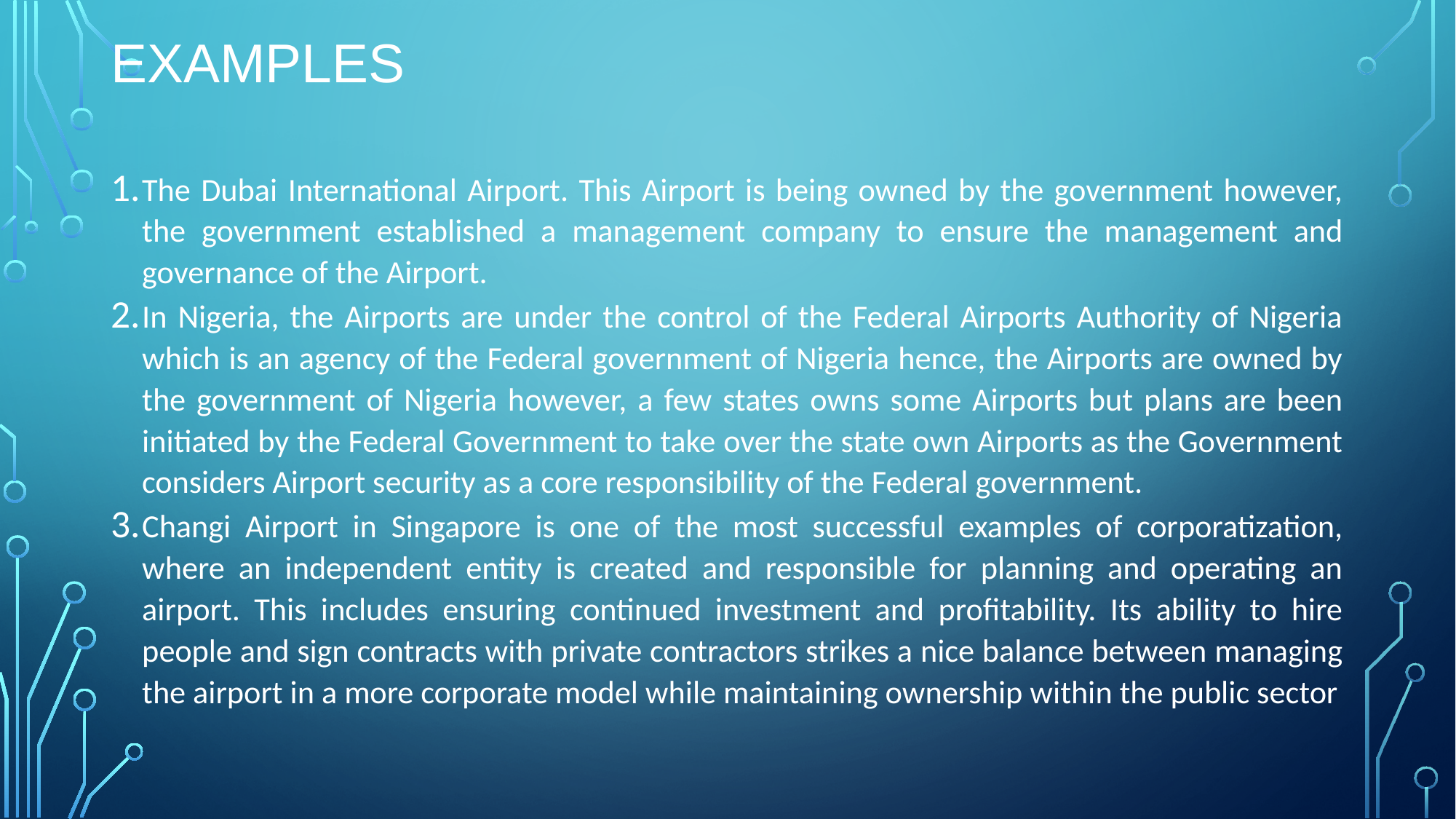

# Examples
The Dubai International Airport. This Airport is being owned by the government however, the government established a management company to ensure the management and governance of the Airport.
In Nigeria, the Airports are under the control of the Federal Airports Authority of Nigeria which is an agency of the Federal government of Nigeria hence, the Airports are owned by the government of Nigeria however, a few states owns some Airports but plans are been initiated by the Federal Government to take over the state own Airports as the Government considers Airport security as a core responsibility of the Federal government.
Changi Airport in Singapore is one of the most successful examples of corporatization, where an independent entity is created and responsible for planning and operating an airport. This includes ensuring continued investment and profitability. Its ability to hire people and sign contracts with private contractors strikes a nice balance between managing the airport in a more corporate model while maintaining ownership within the public sector